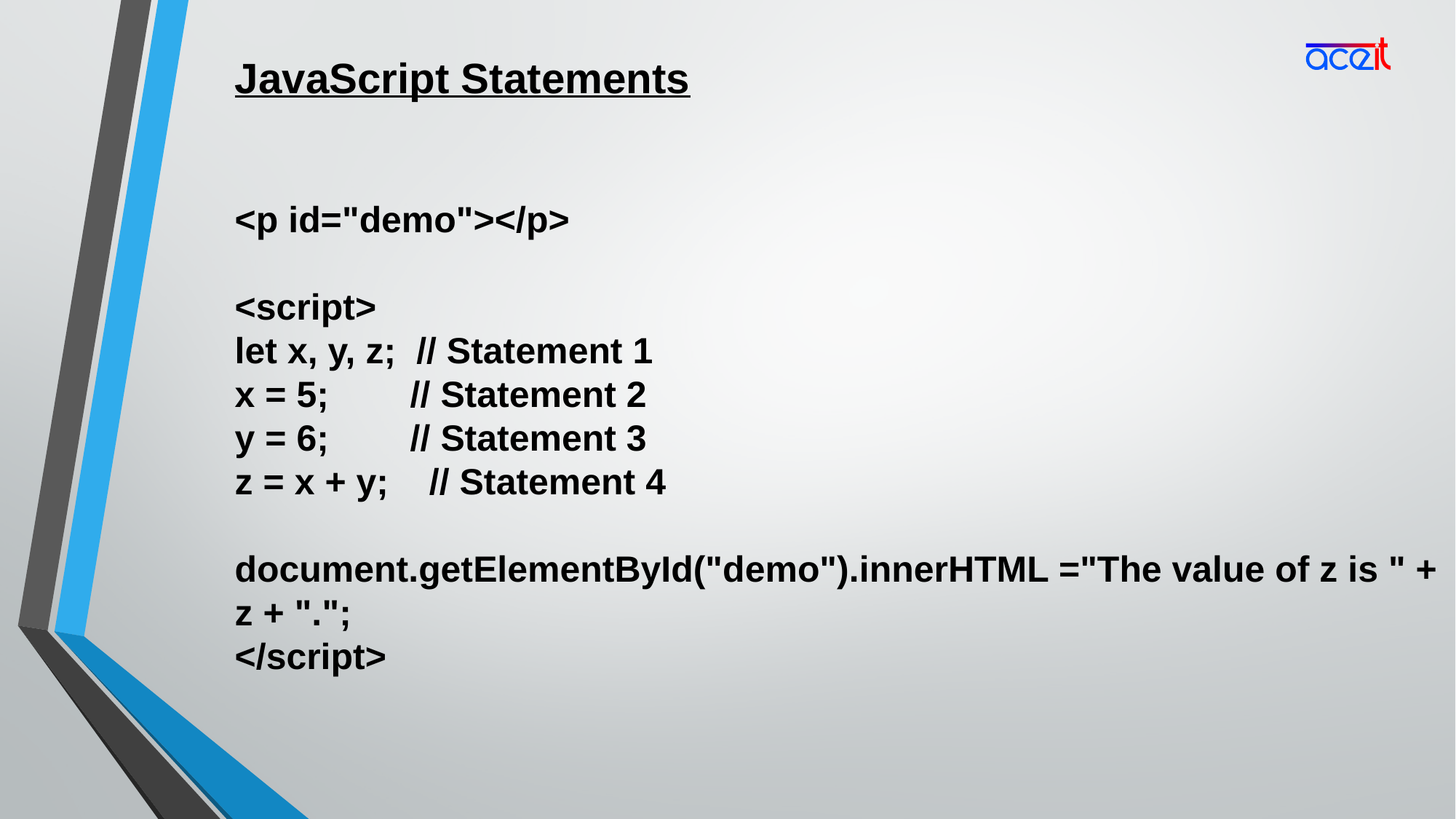

JavaScript Statements

<p id="demo"></p>

<script>
let x, y, z;  // Statement 1
x = 5;        // Statement 2
y = 6;        // Statement 3
z = x + y;    // Statement 4

document.getElementById("demo").innerHTML ="The value of z is " + z + ".";
</script>